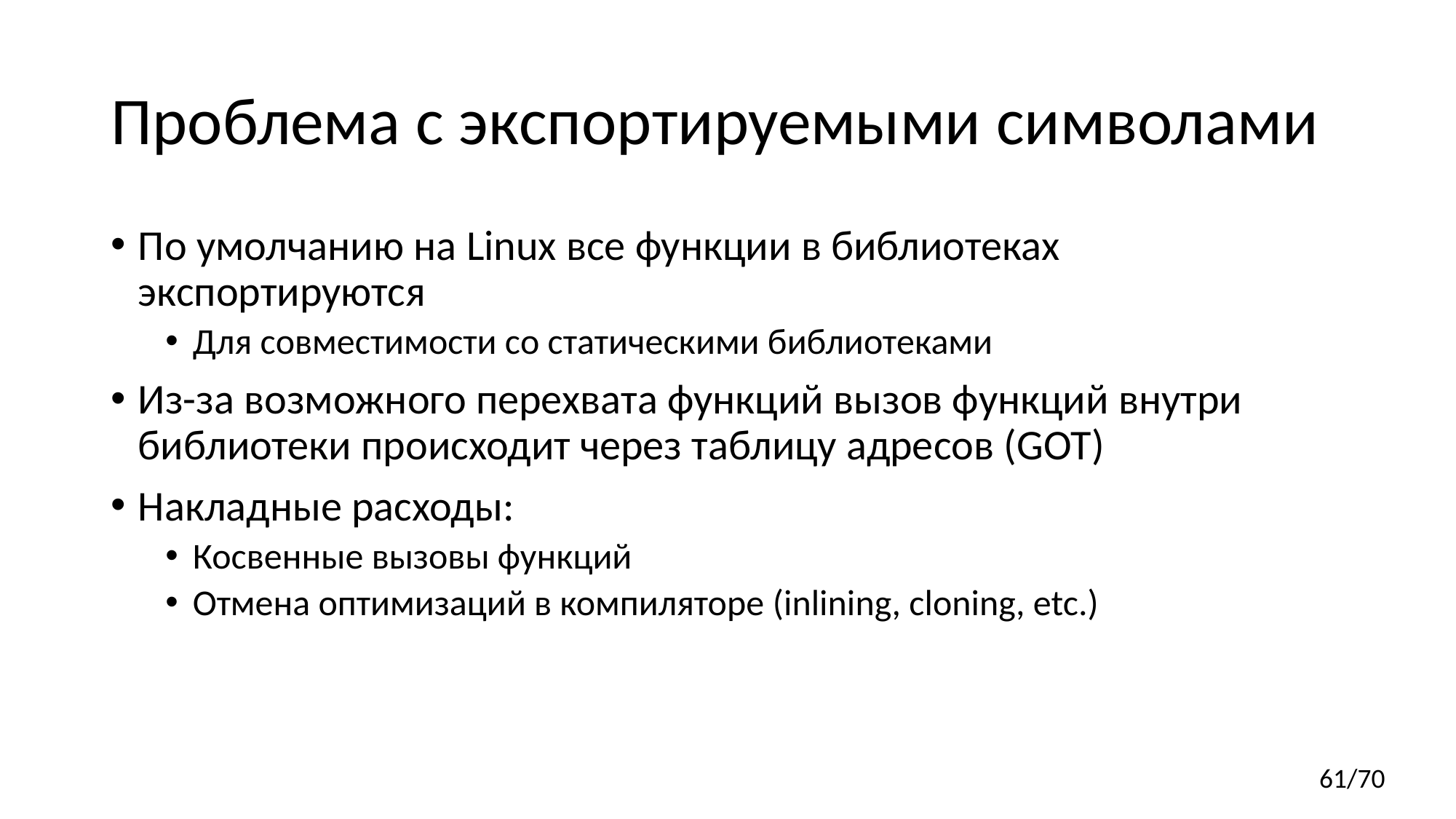

# Проблема с экспортируемыми символами
По умолчанию на Linux все функции в библиотеках экспортируются
Для совместимости со статическими библиотеками
Из-за возможного перехвата функций вызов функций внутри библиотеки происходит через таблицу адресов (GOT)
Накладные расходы:
Косвенные вызовы функций
Отмена оптимизаций в компиляторе (inlining, cloning, etc.)